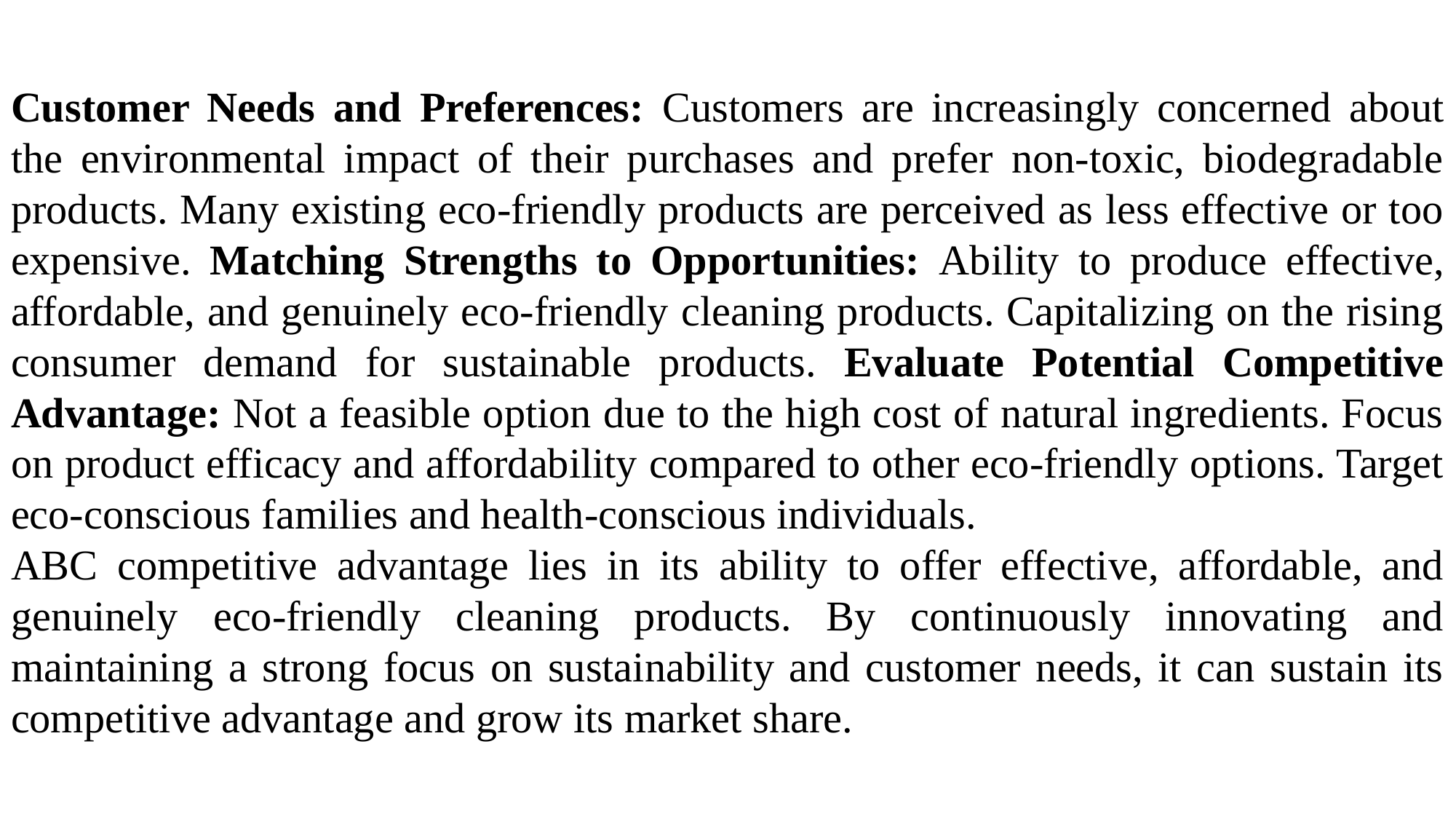

Customer Needs and Preferences: Customers are increasingly concerned about the environmental impact of their purchases and prefer non-toxic, biodegradable products. Many existing eco-friendly products are perceived as less effective or too expensive. Matching Strengths to Opportunities: Ability to produce effective, affordable, and genuinely eco-friendly cleaning products. Capitalizing on the rising consumer demand for sustainable products. Evaluate Potential Competitive Advantage: Not a feasible option due to the high cost of natural ingredients. Focus on product efficacy and affordability compared to other eco-friendly options. Target eco-conscious families and health-conscious individuals.
ABC competitive advantage lies in its ability to offer effective, affordable, and genuinely eco-friendly cleaning products. By continuously innovating and maintaining a strong focus on sustainability and customer needs, it can sustain its competitive advantage and grow its market share.